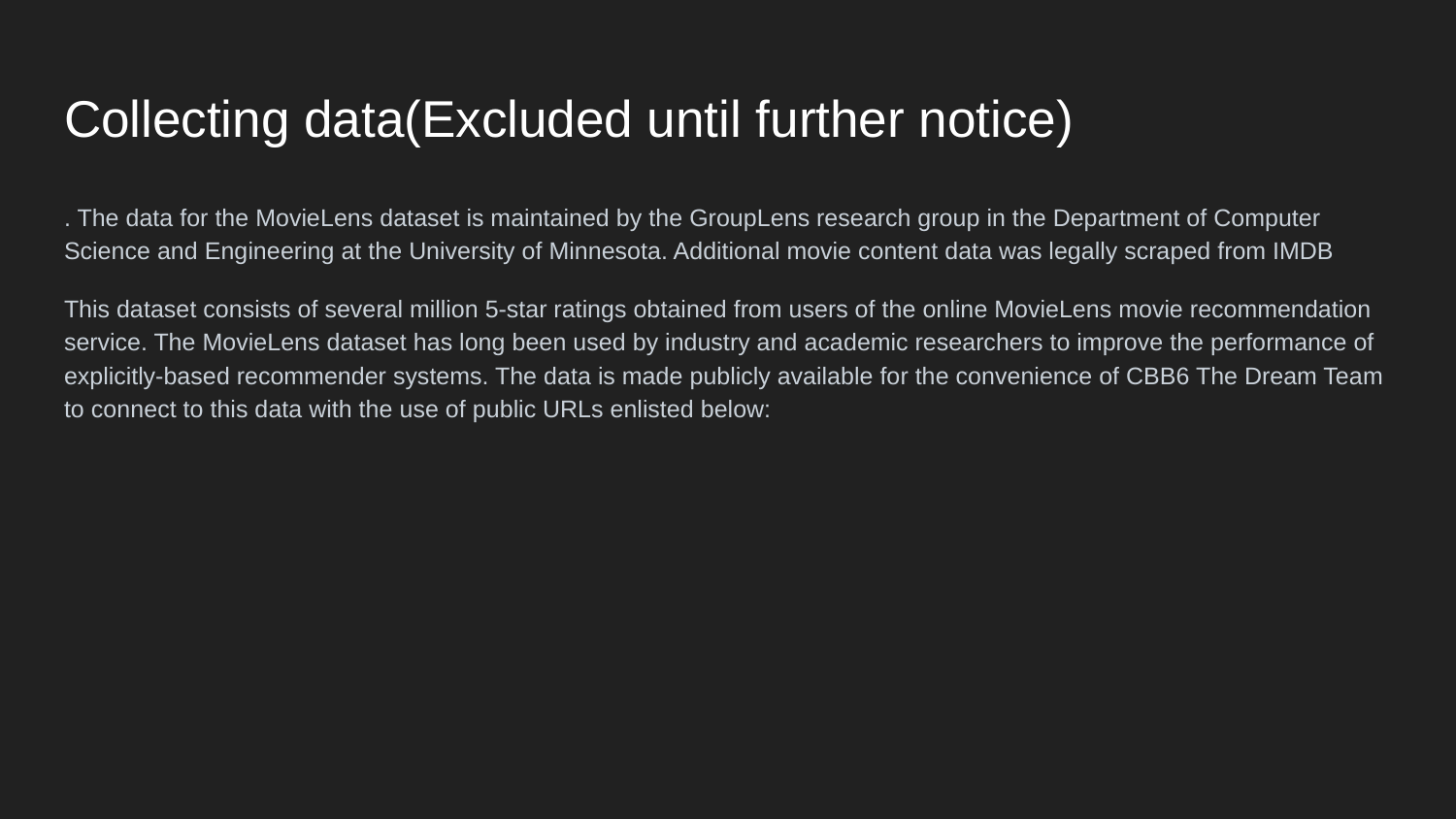

# Collecting data(Excluded until further notice)

. The data for the MovieLens dataset is maintained by the GroupLens research group in the Department of Computer Science and Engineering at the University of Minnesota. Additional movie content data was legally scraped from IMDB
This dataset consists of several million 5-star ratings obtained from users of the online MovieLens movie recommendation service. The MovieLens dataset has long been used by industry and academic researchers to improve the performance of explicitly-based recommender systems. The data is made publicly available for the convenience of CBB6 The Dream Team to connect to this data with the use of public URLs enlisted below: